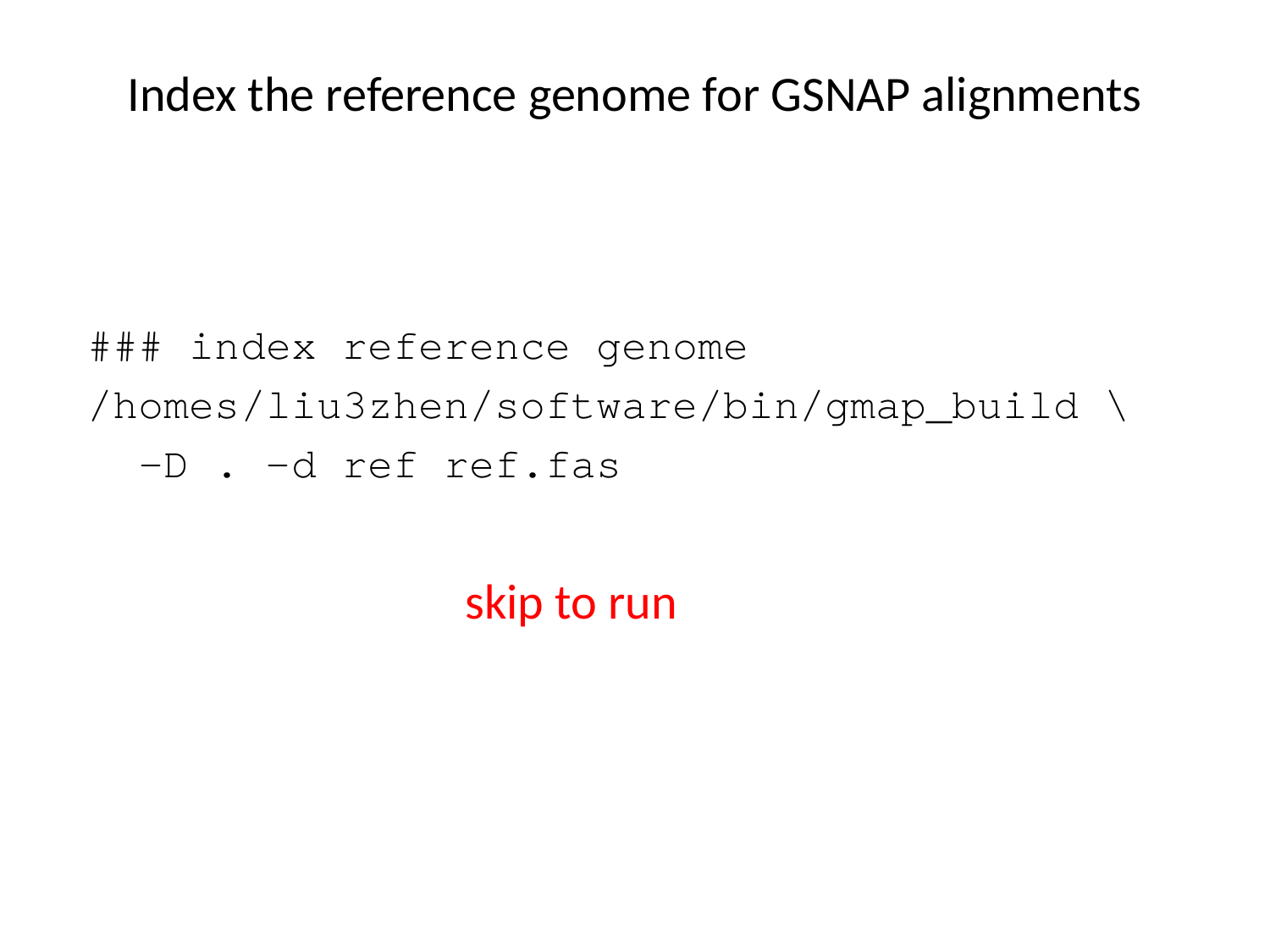

# Index the reference genome for GSNAP alignments
### index reference genome
/homes/liu3zhen/software/bin/gmap_build \
  -D . -d ref ref.fas

skip to run